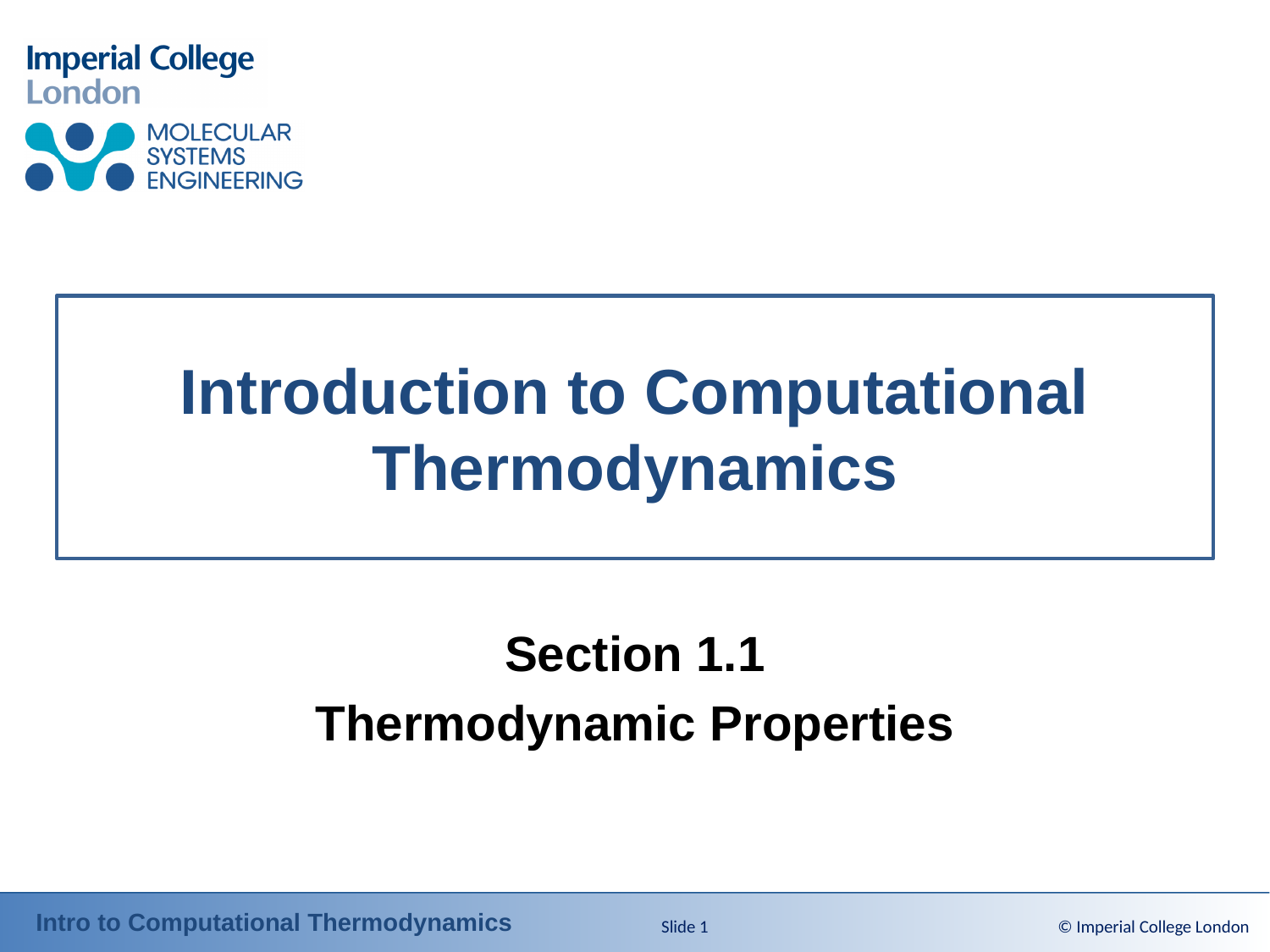

# Introduction to Computational Thermodynamics
Section 1.1
Thermodynamic Properties

Slide 1
© Imperial College London